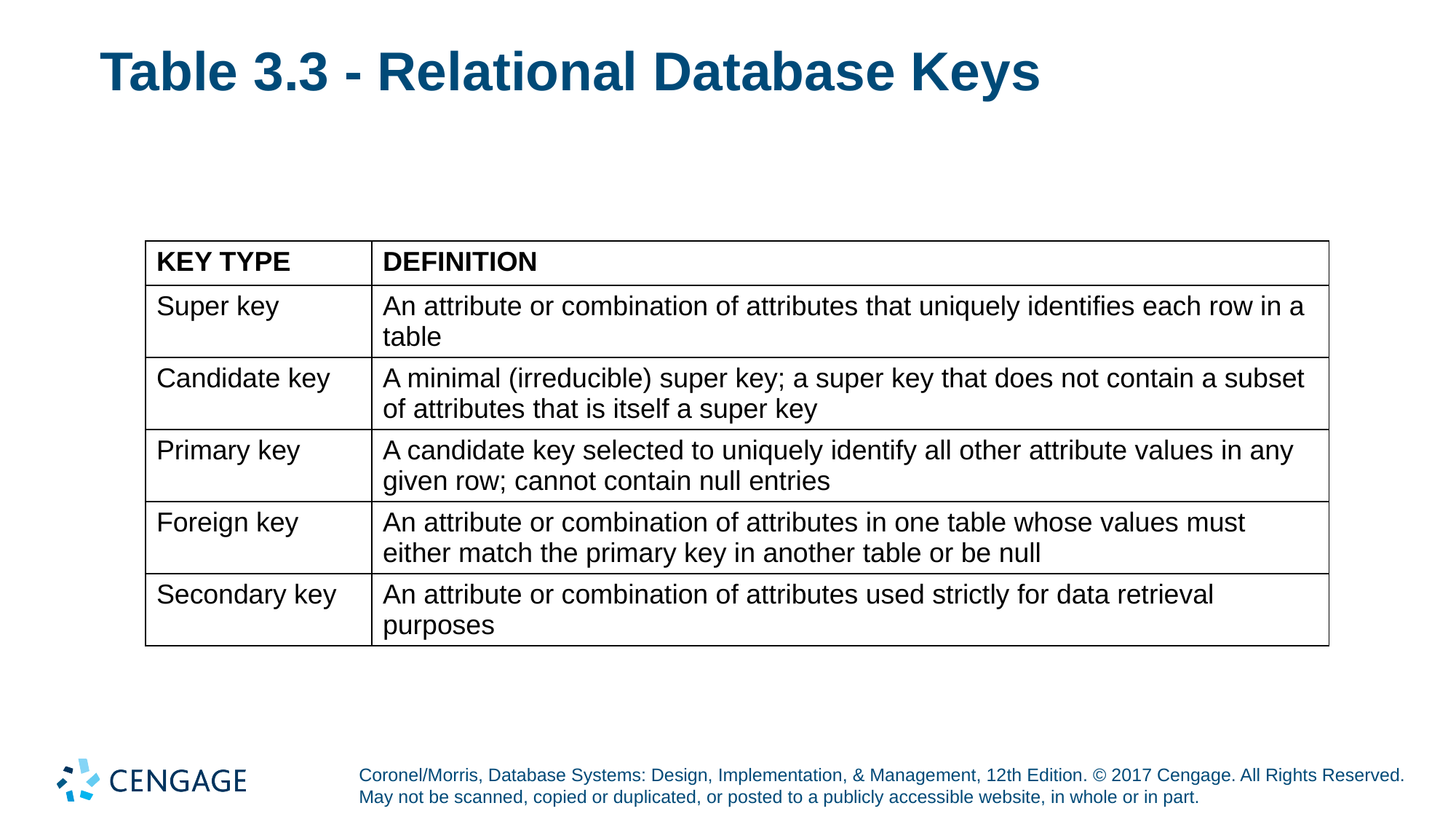

# Table 3.3 - Relational Database Keys
| KEY TYPE | DEFINITION |
| --- | --- |
| Super key | An attribute or combination of attributes that uniquely identifies each row in a table |
| Candidate key | A minimal (irreducible) super key; a super key that does not contain a subset of attributes that is itself a super key |
| Primary key | A candidate key selected to uniquely identify all other attribute values in any given row; cannot contain null entries |
| Foreign key | An attribute or combination of attributes in one table whose values must either match the primary key in another table or be null |
| Secondary key | An attribute or combination of attributes used strictly for data retrieval purposes |